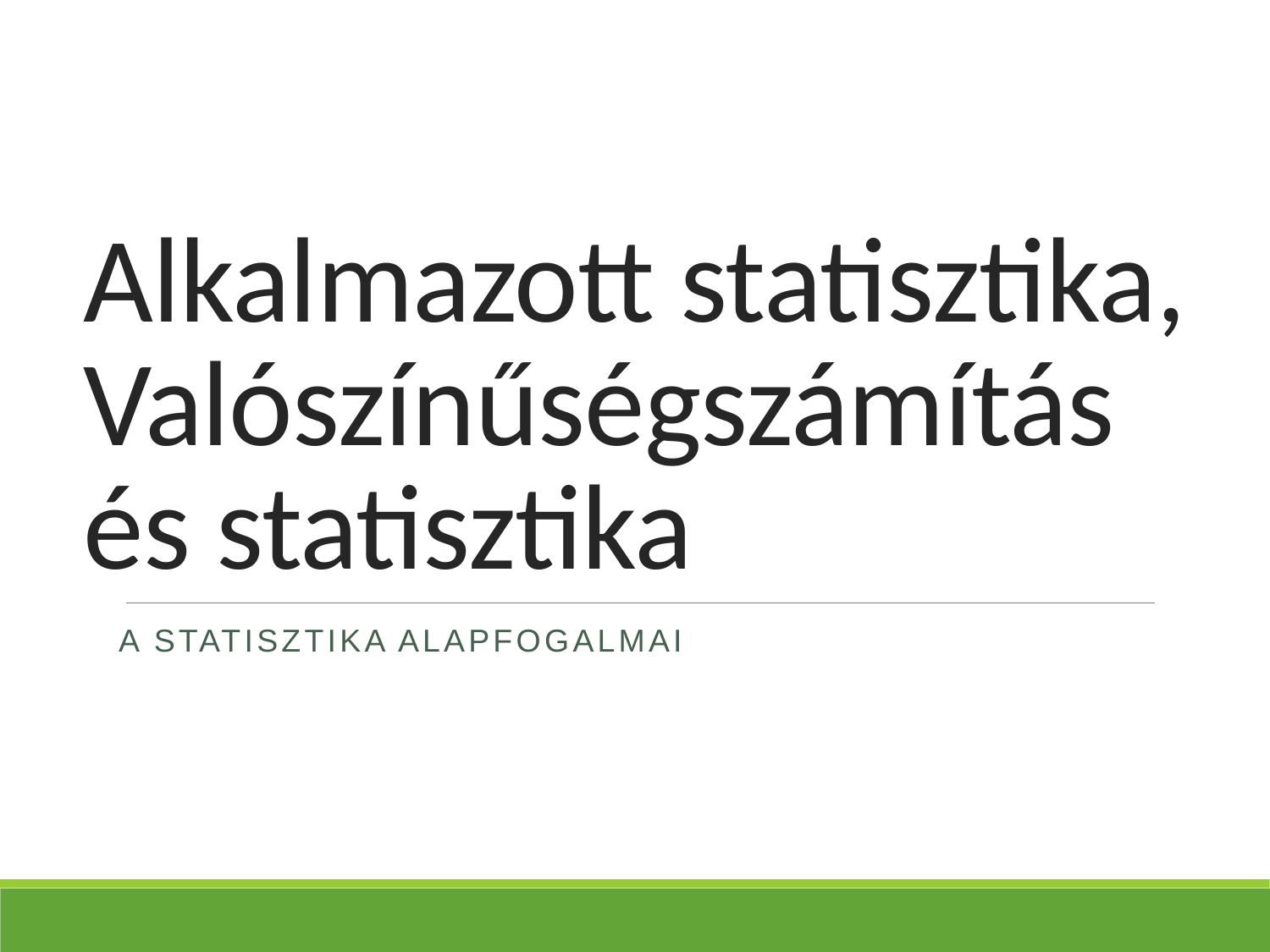

# Alkalmazott statisztika, Valószínűségszámítás és statisztika
A statisztika alapfogalmai